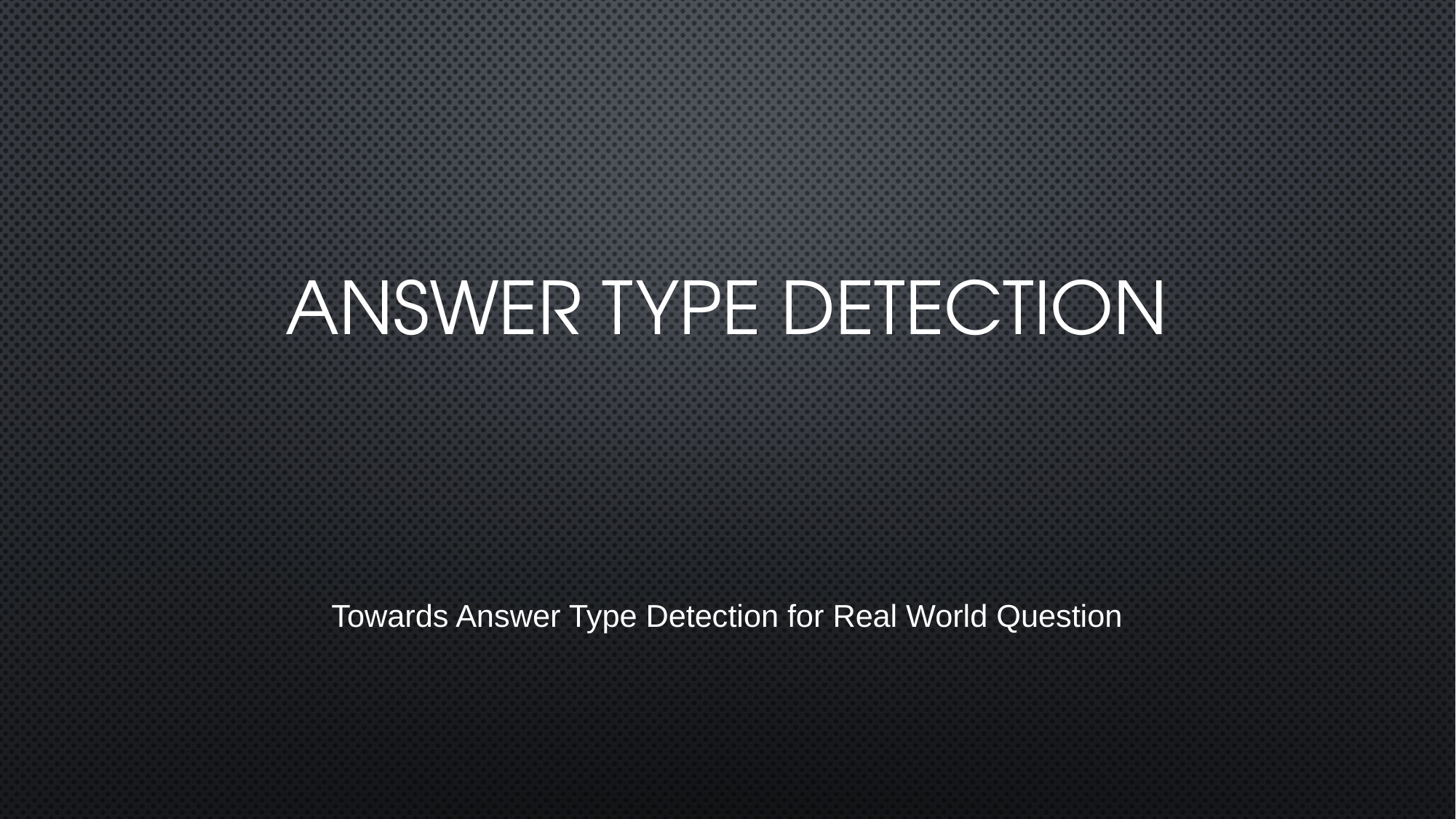

# Answer type detection
Towards Answer Type Detection for Real World Question